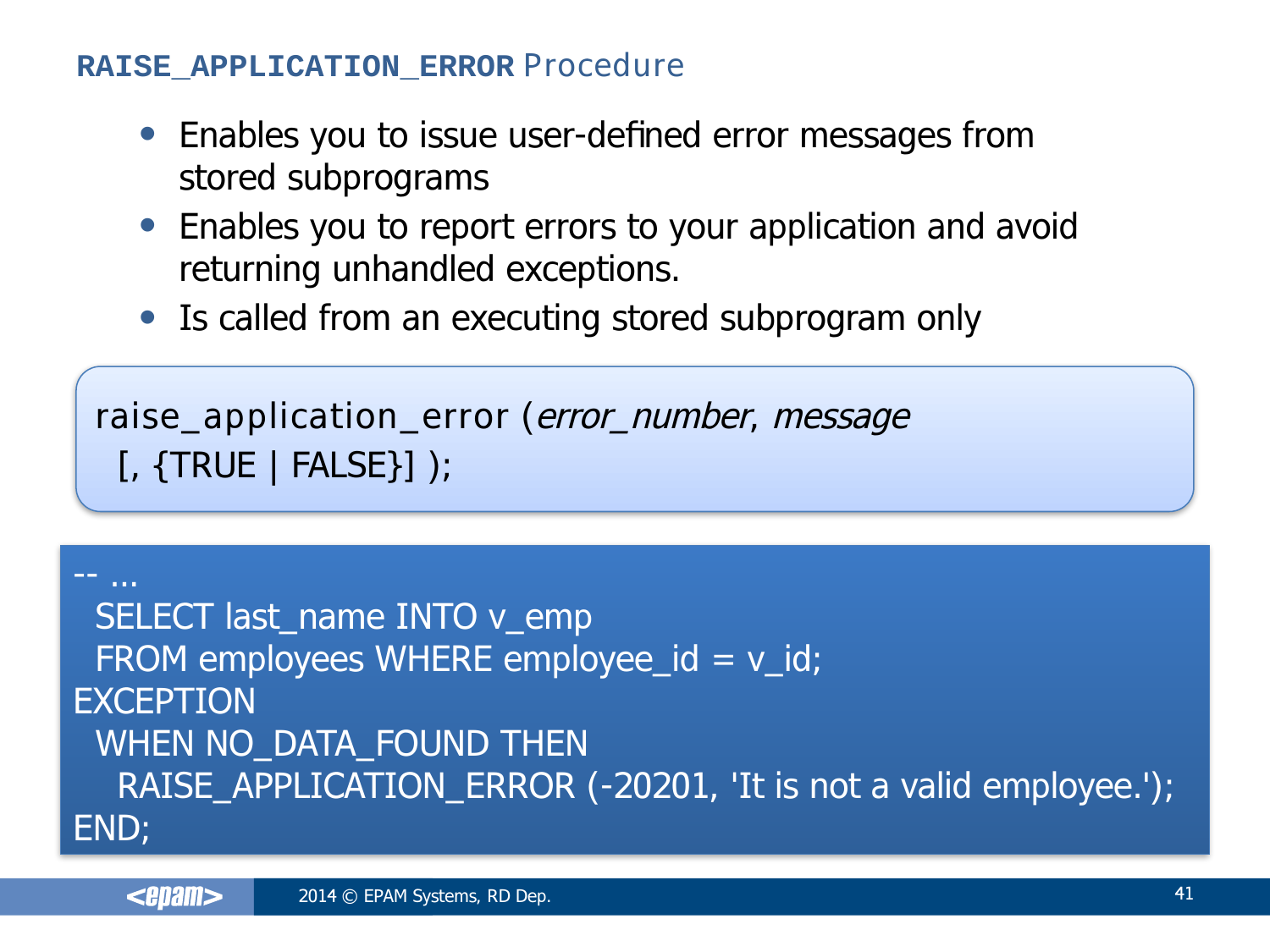

# RAISE_APPLICATION_ERROR Procedure
Enables you to issue user-defined error messages from stored subprograms
Enables you to report errors to your application and avoid returning unhandled exceptions.
Is called from an executing stored subprogram only

raise_application_error (error_number, message
  [, {TRUE | FALSE}] );
-- …
  SELECT last_name INTO v_emp
  FROM employees WHERE employee_id = v_id;
EXCEPTION
  WHEN NO_DATA_FOUND THEN
    RAISE_APPLICATION_ERROR (-20201, 'It is not a valid employee.');
END;
41
2014 © EPAM Systems, RD Dep.